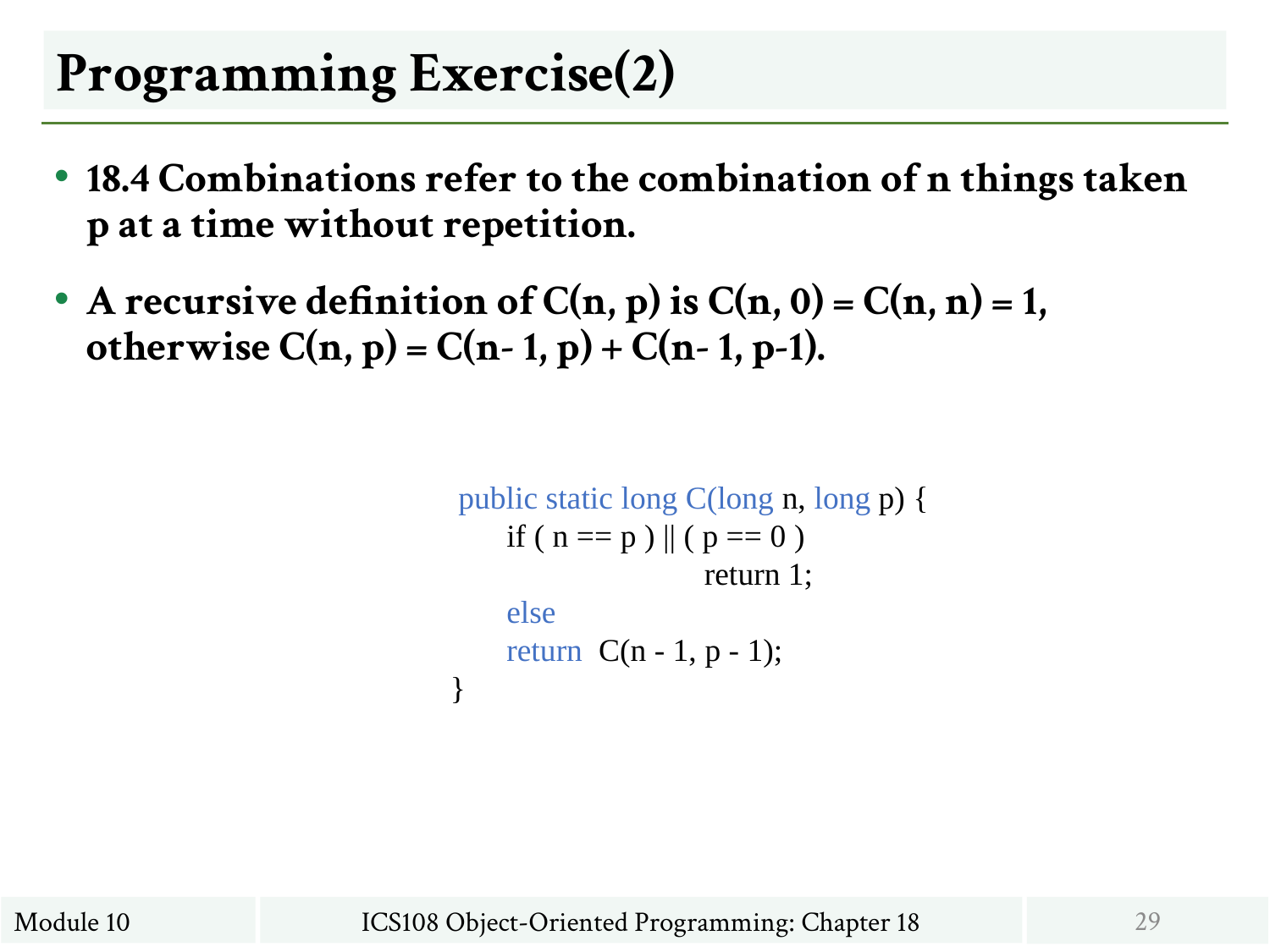

# Programming Exercise(2)
18.4 Combinations refer to the combination of n things taken p at a time without repetition.
A recursive definition of C(n, p) is C(n, 0) = C(n, n) = 1, otherwise C(n, p) = C(n- 1, p) + C(n- 1, p-1).

 public static long C(long n, long p) {
       if ( n == p ) || ( p == 0 )
		return 1;
       else
       return  C(n - 1, p - 1);
}
29